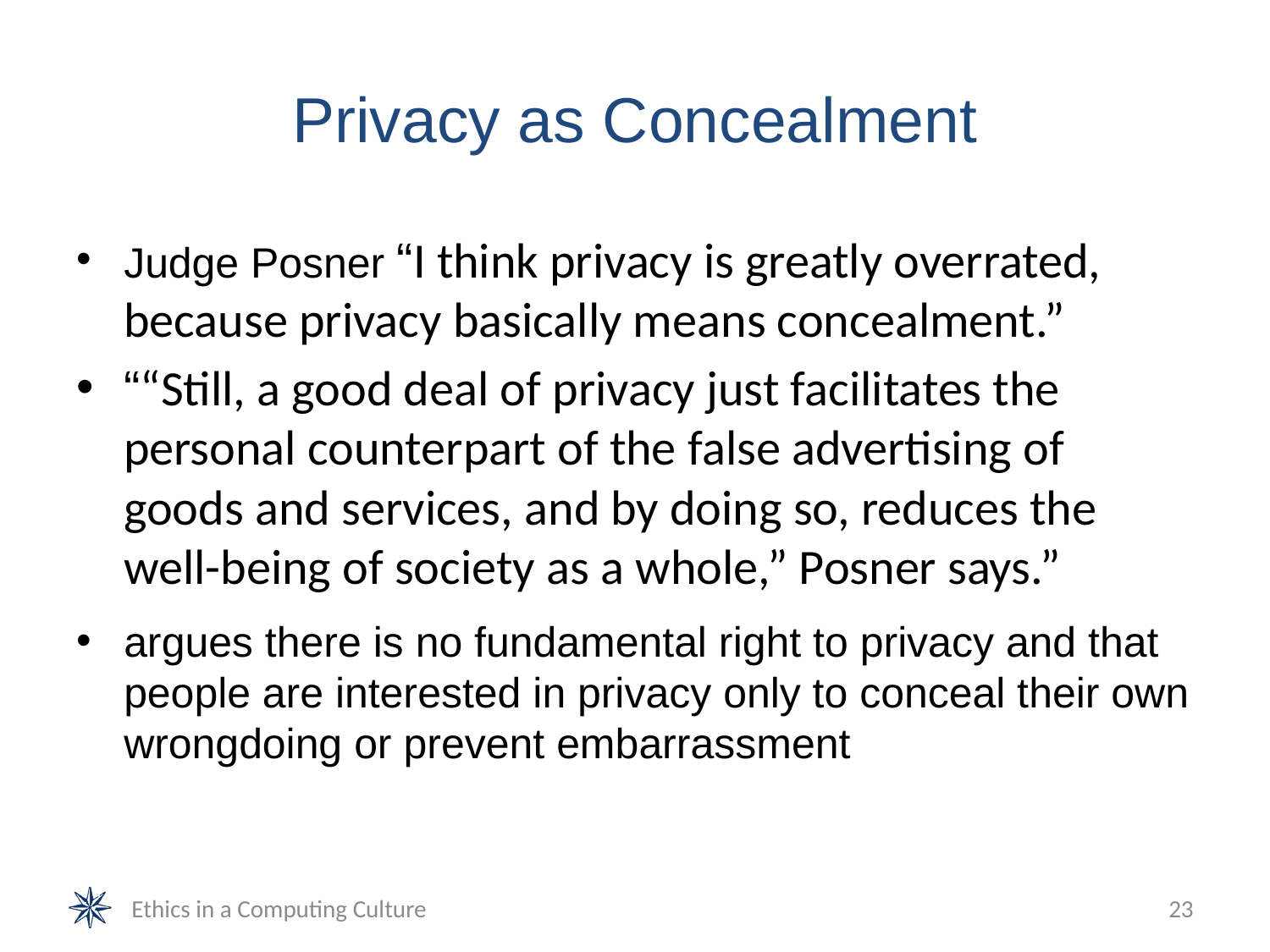

# Privacy as Concealment
Judge Posner “I think privacy is greatly overrated, because privacy basically means concealment.”
““Still, a good deal of privacy just facilitates the personal counterpart of the false advertising of goods and services, and by doing so, reduces the well-being of society as a whole,” Posner says.”
argues there is no fundamental right to privacy and that people are interested in privacy only to conceal their own wrongdoing or prevent embarrassment

Ethics in a Computing Culture
23